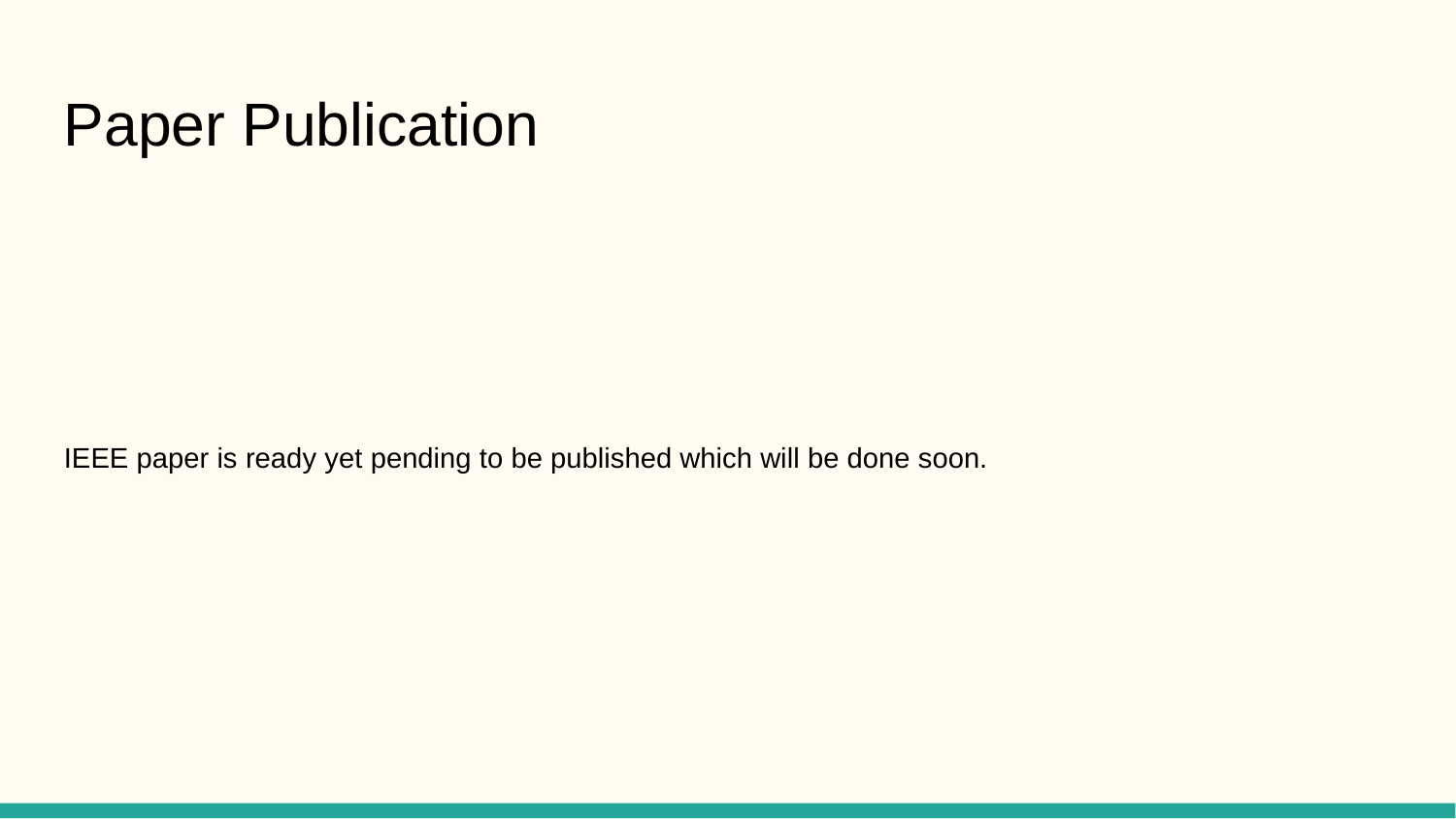

Paper Publication
IEEE paper is ready yet pending to be published which will be done soon.